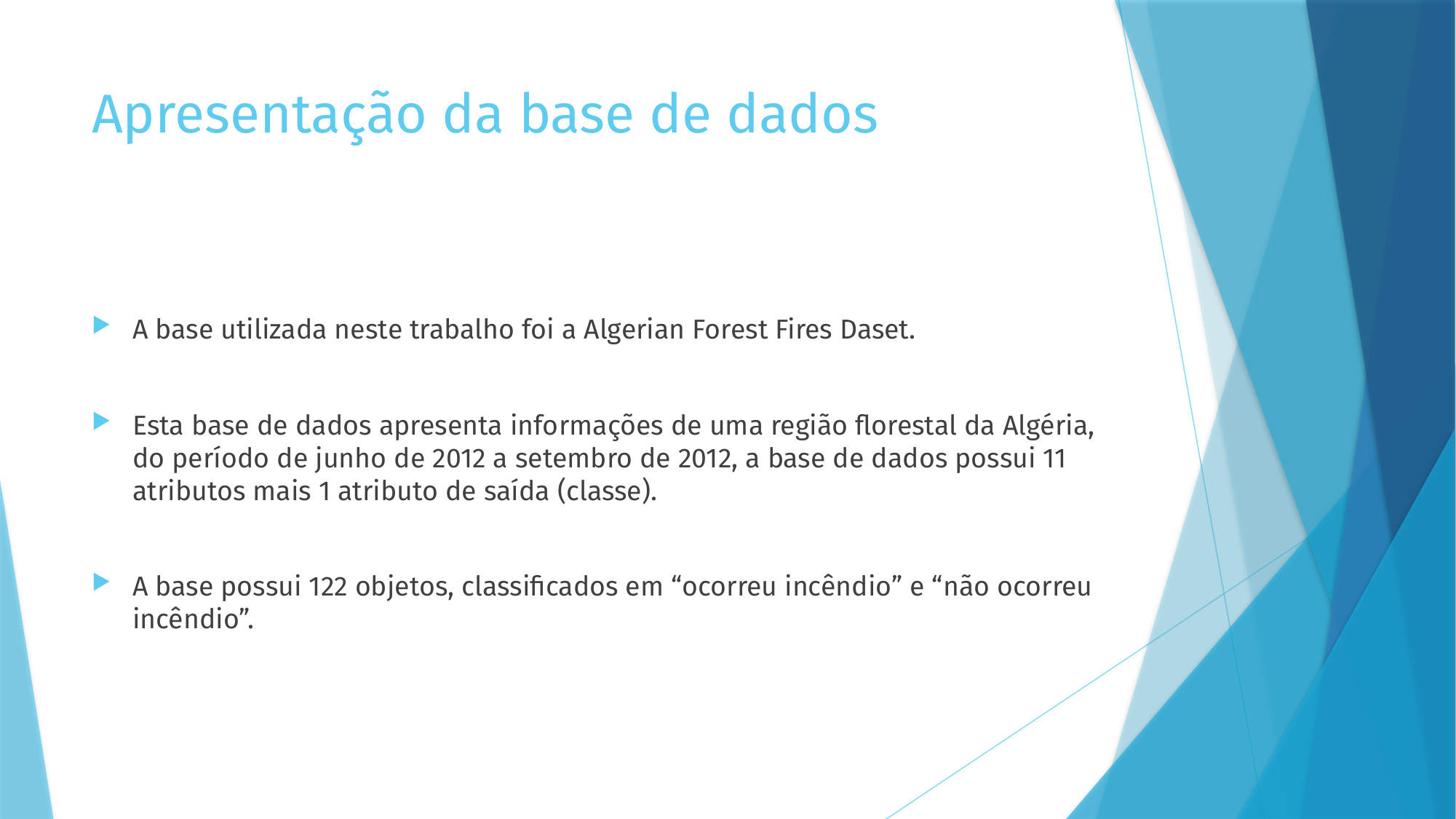

# Apresentação da base de dados

A base utilizada neste trabalho foi a Algerian Forest Fires Daset.

Esta base de dados apresenta informações de uma região florestal da Algéria, do período de junho de 2012 a setembro de 2012, a base de dados possui 11 atributos mais 1 atributo de saída (classe).

A base possui 122 objetos, classificados em “ocorreu incêndio” e “não ocorreu incêndio”.